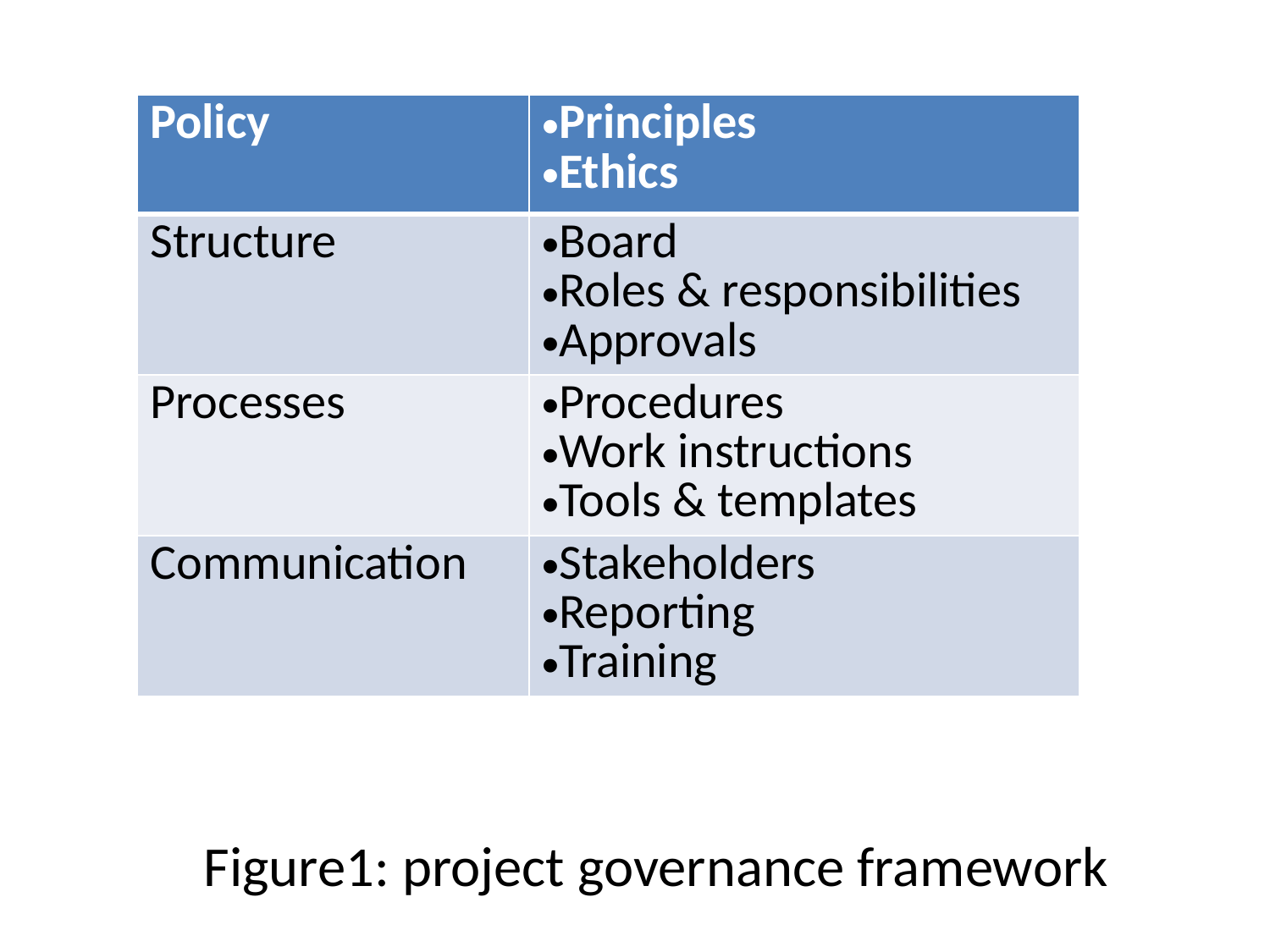

| Policy | Principles Ethics |
| --- | --- |
| Structure | Board Roles & responsibilities Approvals |
| Processes | Procedures Work instructions Tools & templates |
| Communication | Stakeholders Reporting Training |
# Figure1: project governance framework